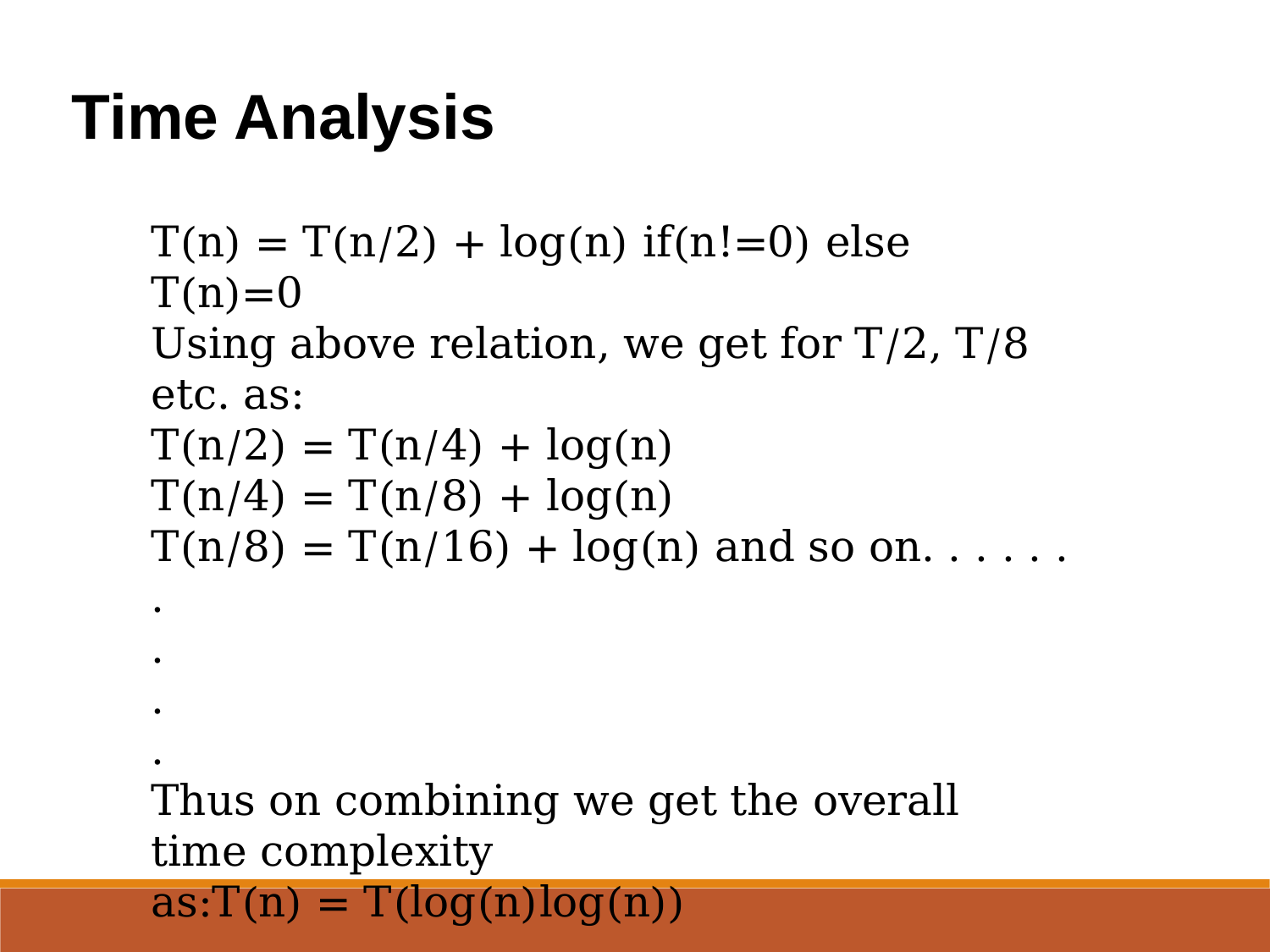

Time Analysis
T(n) = T(n/2) + log(n) if(n!=0) else T(n)=0
Using above relation, we get for T/2, T/8 etc. as:
T(n/2) = T(n/4) + log(n)
T(n/4) = T(n/8) + log(n)
T(n/8) = T(n/16) + log(n) and so on. . . . . .
.
.
.
.
Thus on combining we get the overall time complexity
as:T(n) = T(log(n)log(n))